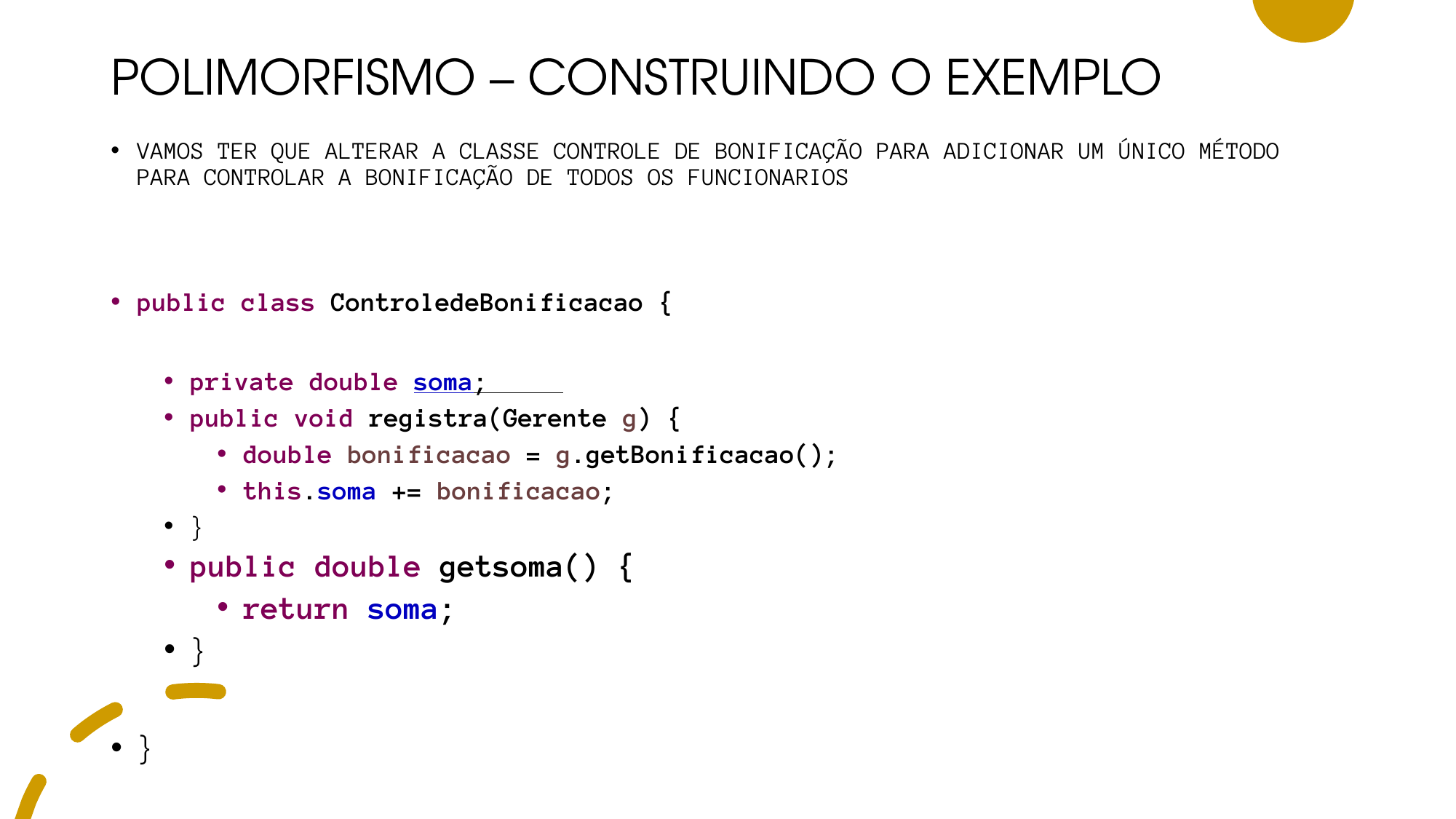

# POLIMORFISMO – CONSTRUINDO O EXEMPLO
VAMOS TER QUE ALTERAR A CLASSE CONTROLE DE BONIFICAÇÃO PARA ADICIONAR UM ÚNICO MÉTODO PARA CONTROLAR A BONIFICAÇÃO DE TODOS OS FUNCIONARIOS

public class ControledeBonificacao {

private double soma;
public void registra(Gerente g) {
double bonificacao = g.getBonificacao();
this.soma += bonificacao;
}
public double getsoma() {
return soma;
}

}